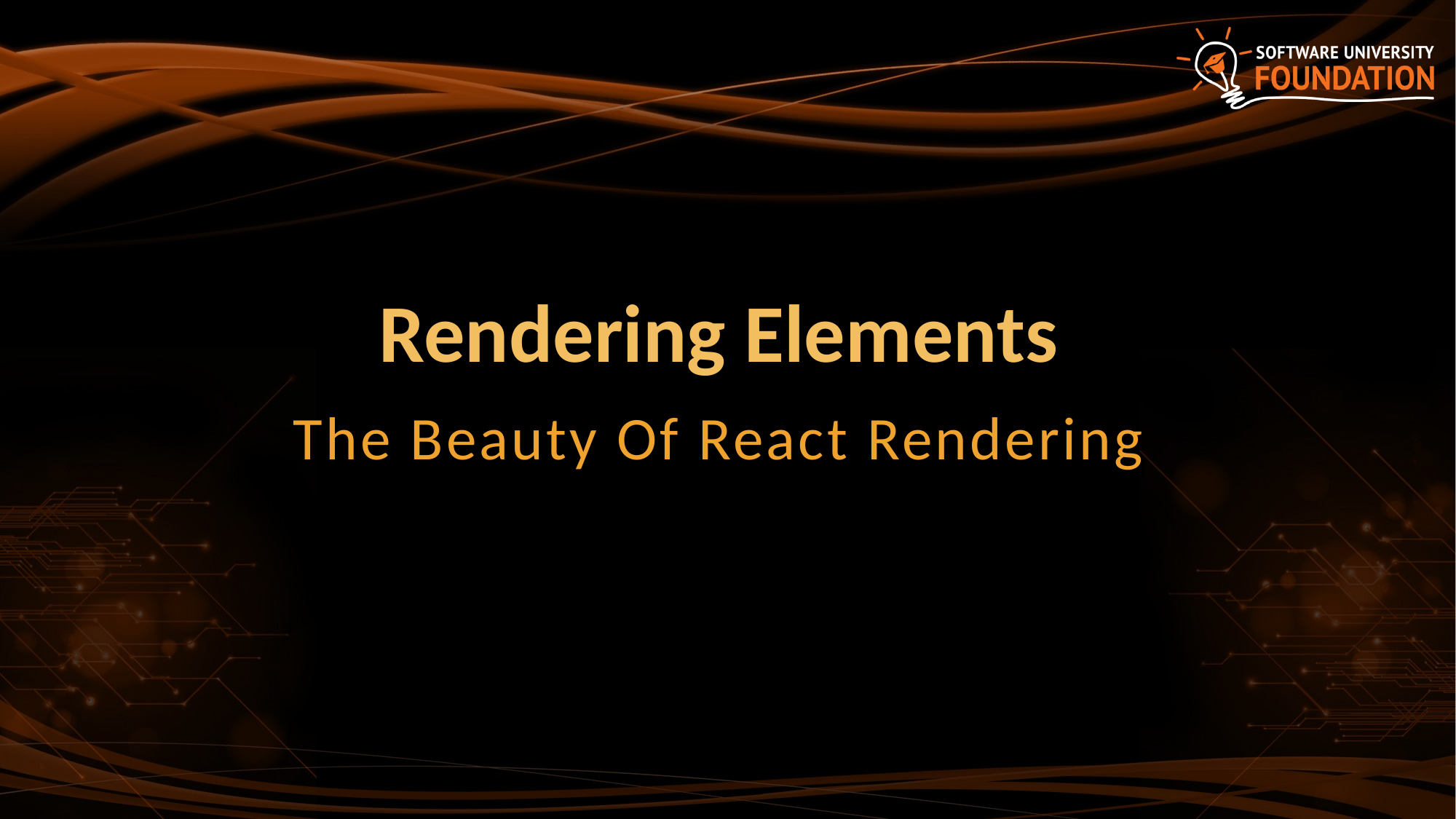

# Rendering Elements
The Beauty Of React Rendering